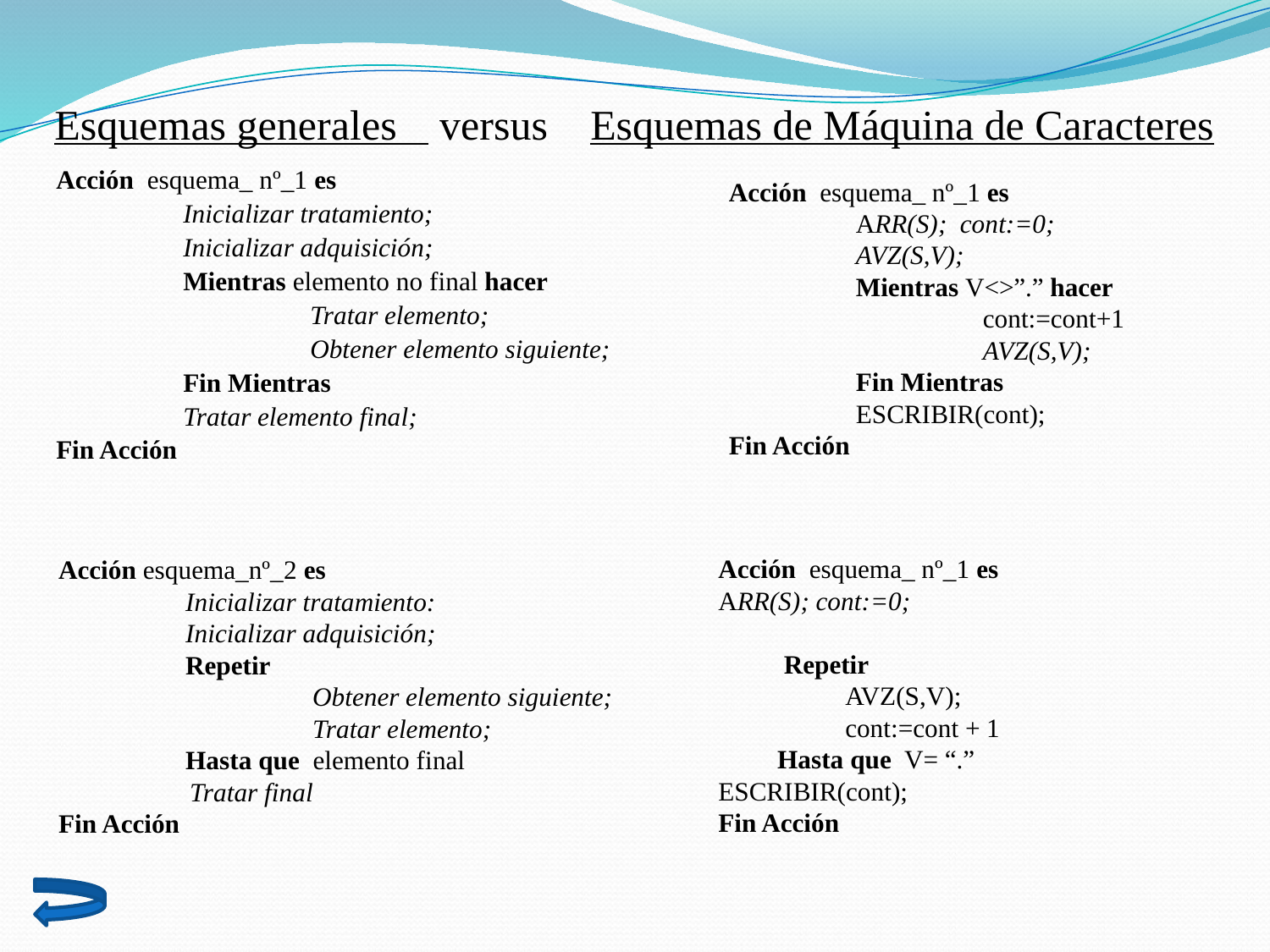

Esquemas generales    versus    Esquemas de Máquina de Caracteres
Acción  esquema_ nº_1 es
	Inicializar tratamiento;
	Inicializar adquisición;
	Mientras elemento no final hacer
		Tratar elemento;
		Obtener elemento siguiente;
	Fin Mientras
	Tratar elemento final;
Fin Acción

Acción  esquema_ nº_1 es
	ARR(S);  cont:=0;
	AVZ(S,V);
	Mientras V<>”.” hacer
		cont:=cont+1
		AVZ(S,V);
	Fin Mientras
	ESCRIBIR(cont);
Fin Acción

Acción  esquema_ nº_1 es
ARR(S); cont:=0;

          Repetir
	AVZ(S,V);
	cont:=cont + 1
         Hasta que  V= “.”
ESCRIBIR(cont);
Fin Acción

Acción esquema_nº_2 es
	Inicializar tratamiento:
	Inicializar adquisición;
	Repetir
		Obtener elemento siguiente;
		Tratar elemento;
	Hasta que  elemento final
                    Tratar final
Fin Acción